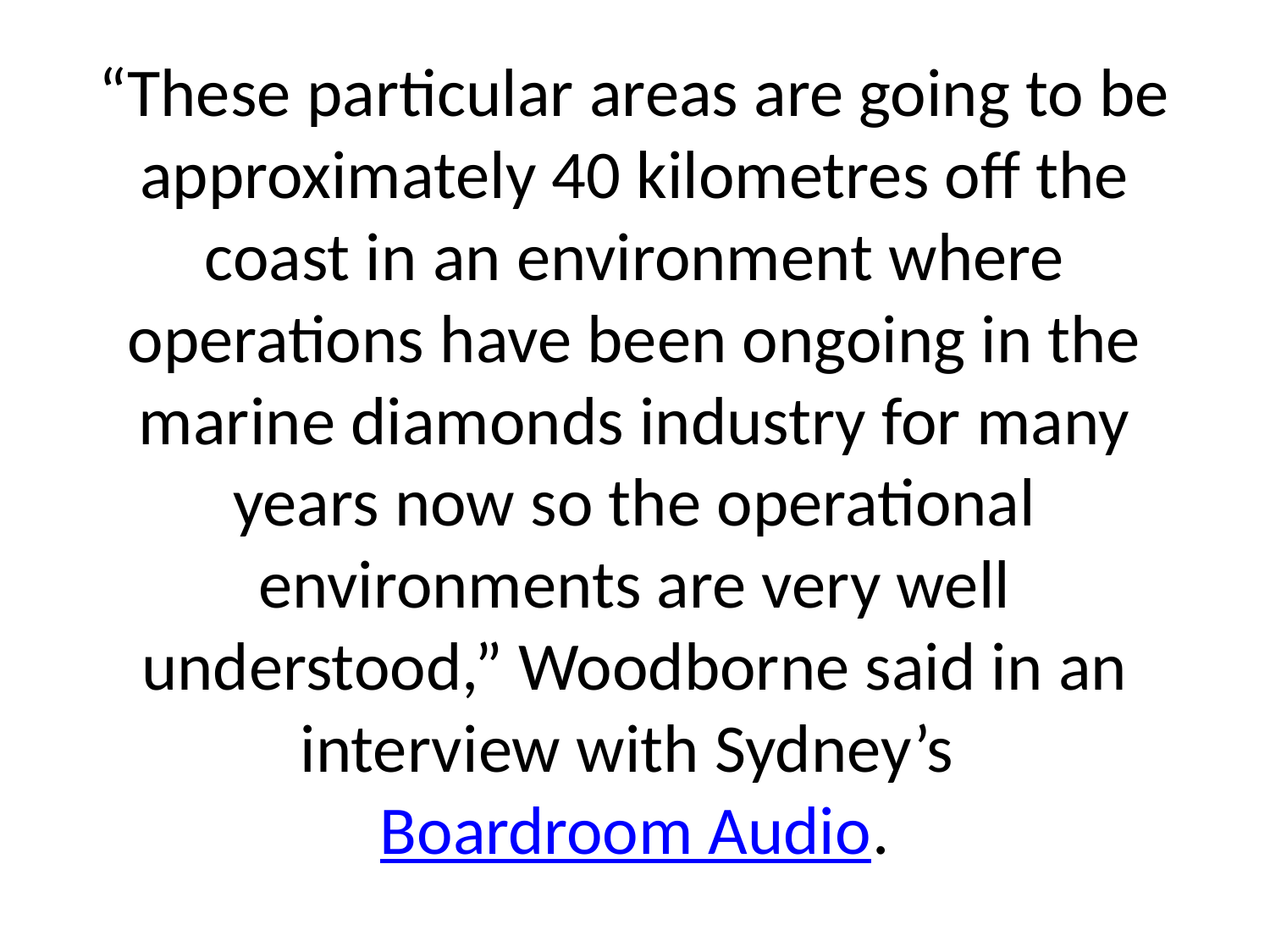

# “These particular areas are going to be approximately 40 kilometres off the coast in an environment where operations have been ongoing in the marine diamonds industry for many years now so the operational environments are very well understood,” Woodborne said in an interview with Sydney’s Boardroom Audio.